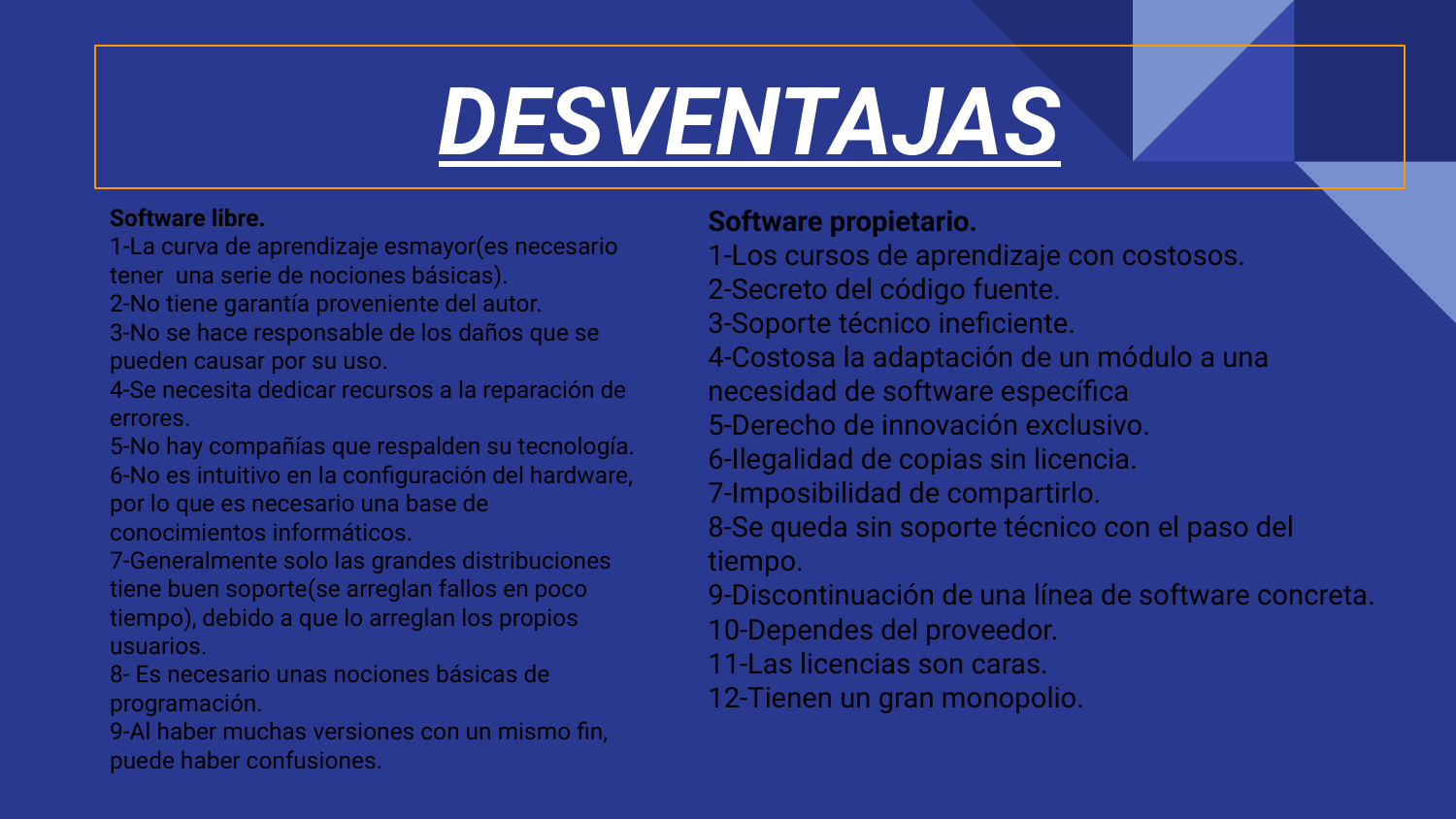

# DESVENTAJAS
Software libre.
1-La curva de aprendizaje esmayor(es necesario tener  una serie de nociones básicas).
2-No tiene garantía proveniente del autor.
3-No se hace responsable de los daños que se pueden causar por su uso.
4-Se necesita dedicar recursos a la reparación de errores.
5-No hay compañías que respalden su tecnología.
6-No es intuitivo en la configuración del hardware, por lo que es necesario una base de conocimientos informáticos.
7-Generalmente solo las grandes distribuciones tiene buen soporte(se arreglan fallos en poco tiempo), debido a que lo arreglan los propios usuarios.
8- Es necesario unas nociones básicas de programación.
9-Al haber muchas versiones con un mismo fin, puede haber confusiones.
Software propietario.
1-Los cursos de aprendizaje con costosos.
2-Secreto del código fuente.
3-Soporte técnico ineficiente.
4-Costosa la adaptación de un módulo a una necesidad de software específica
5-Derecho de innovación exclusivo.
6-Ilegalidad de copias sin licencia.
7-Imposibilidad de compartirlo.
8-Se queda sin soporte técnico con el paso del tiempo.
9-Discontinuación de una línea de software concreta.
10-Dependes del proveedor.
11-Las licencias son caras.
12-Tienen un gran monopolio.